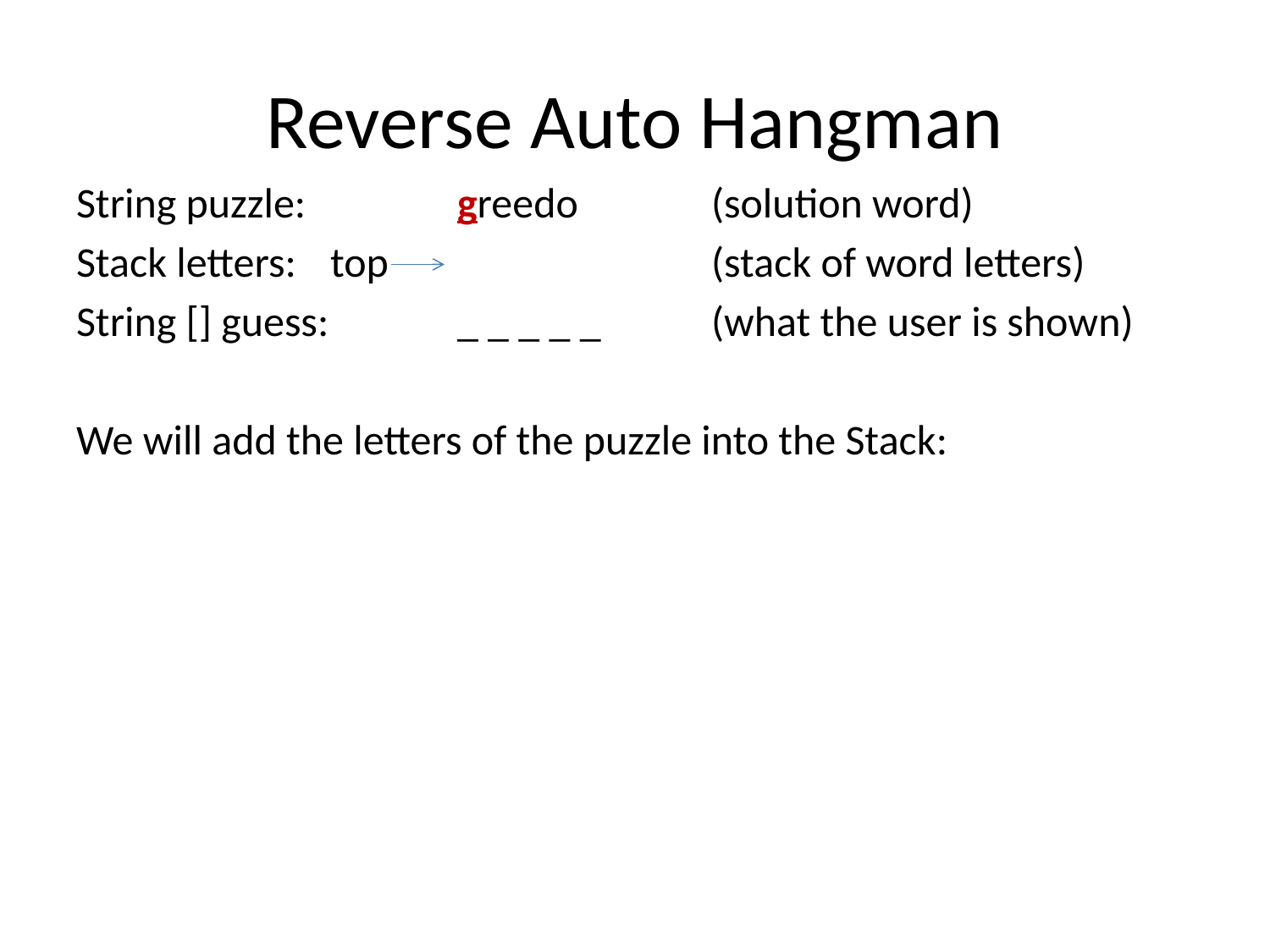

# Reverse Auto Hangman
String puzzle:		greedo		(solution word)
Stack letters:	top			(stack of word letters)
String [] guess:		_ _ _ _ _	(what the user is shown)

We will add the letters of the puzzle into the Stack: